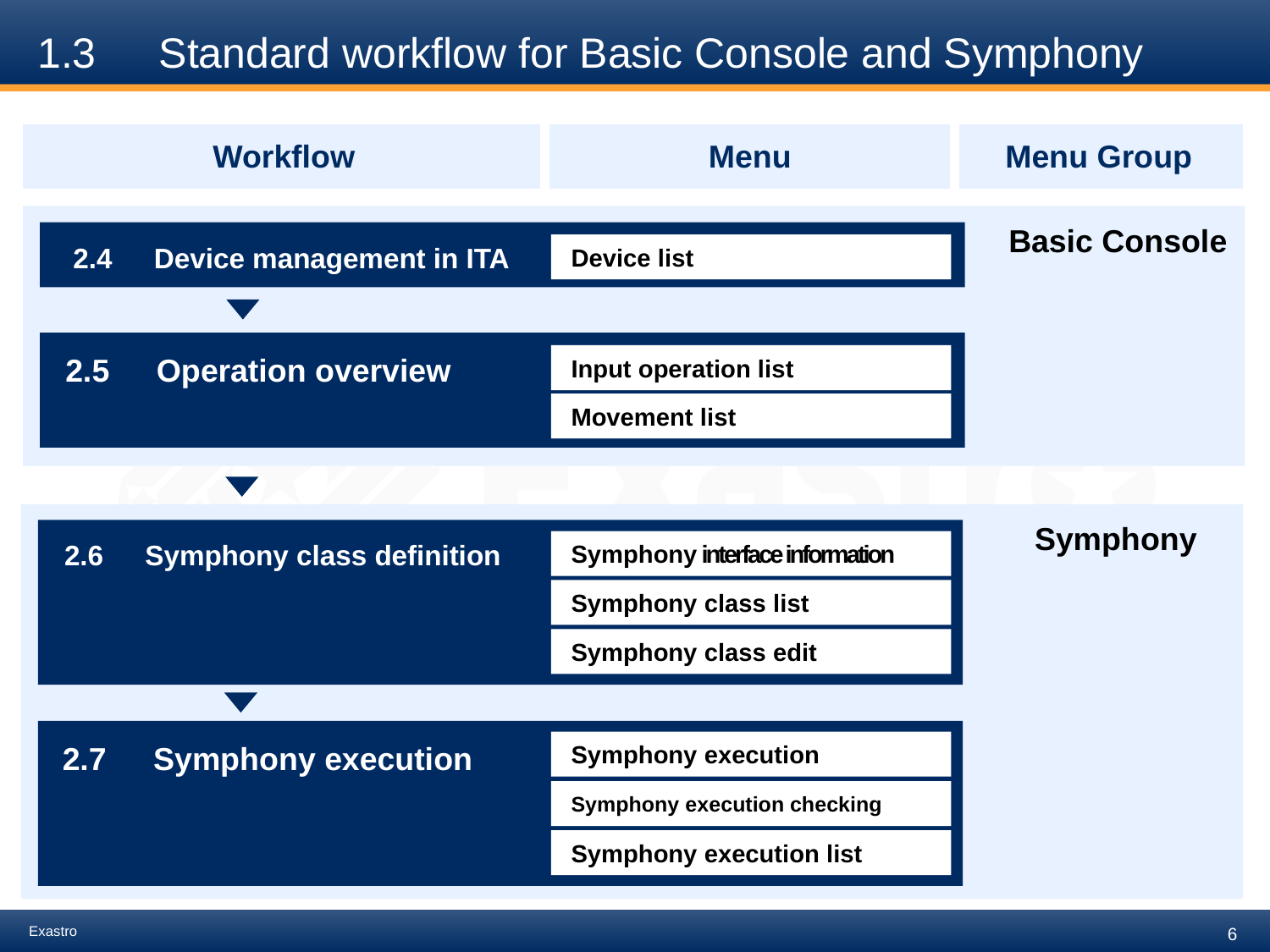

# 1.3　Standard workflow for Basic Console and Symphony
| Workflow | Menu | Menu Group |
| --- | --- | --- |

Basic Console

2.4　Device management in ITA
Device list

2.5　Operation overview
Input operation list
Movement list

Symphony

Symphony interface information
2.6　Symphony class definition
Symphony class list
Symphony class edit

Symphony execution
2.7　Symphony execution
Symphony execution checking
Symphony execution list